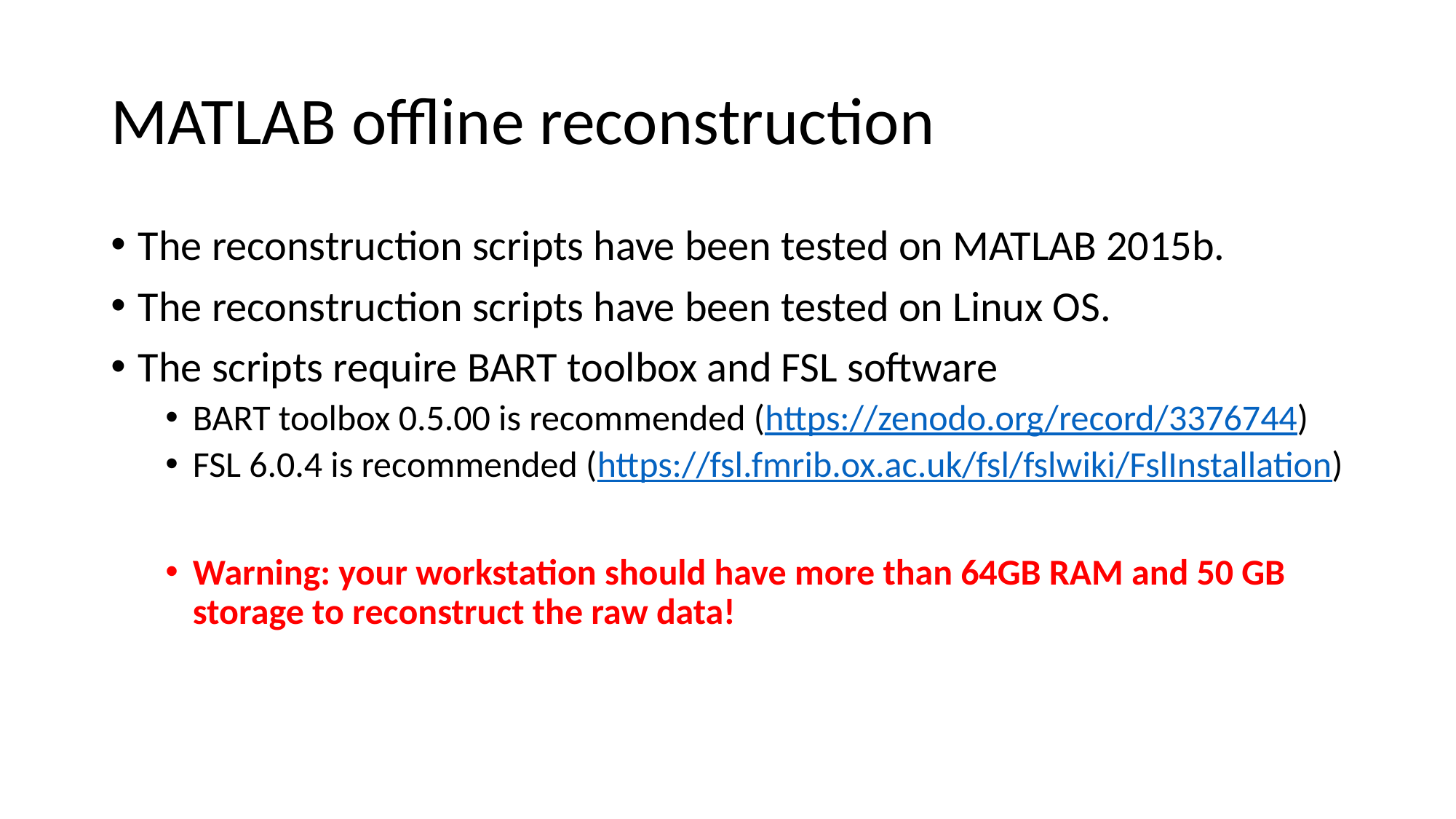

# MATLAB offline reconstruction
The reconstruction scripts have been tested on MATLAB 2015b.
The reconstruction scripts have been tested on Linux OS.
The scripts require BART toolbox and FSL software
BART toolbox 0.5.00 is recommended (https://zenodo.org/record/3376744)
FSL 6.0.4 is recommended (https://fsl.fmrib.ox.ac.uk/fsl/fslwiki/FslInstallation)

Warning: your workstation should have more than 64GB RAM and 50 GB storage to reconstruct the raw data!